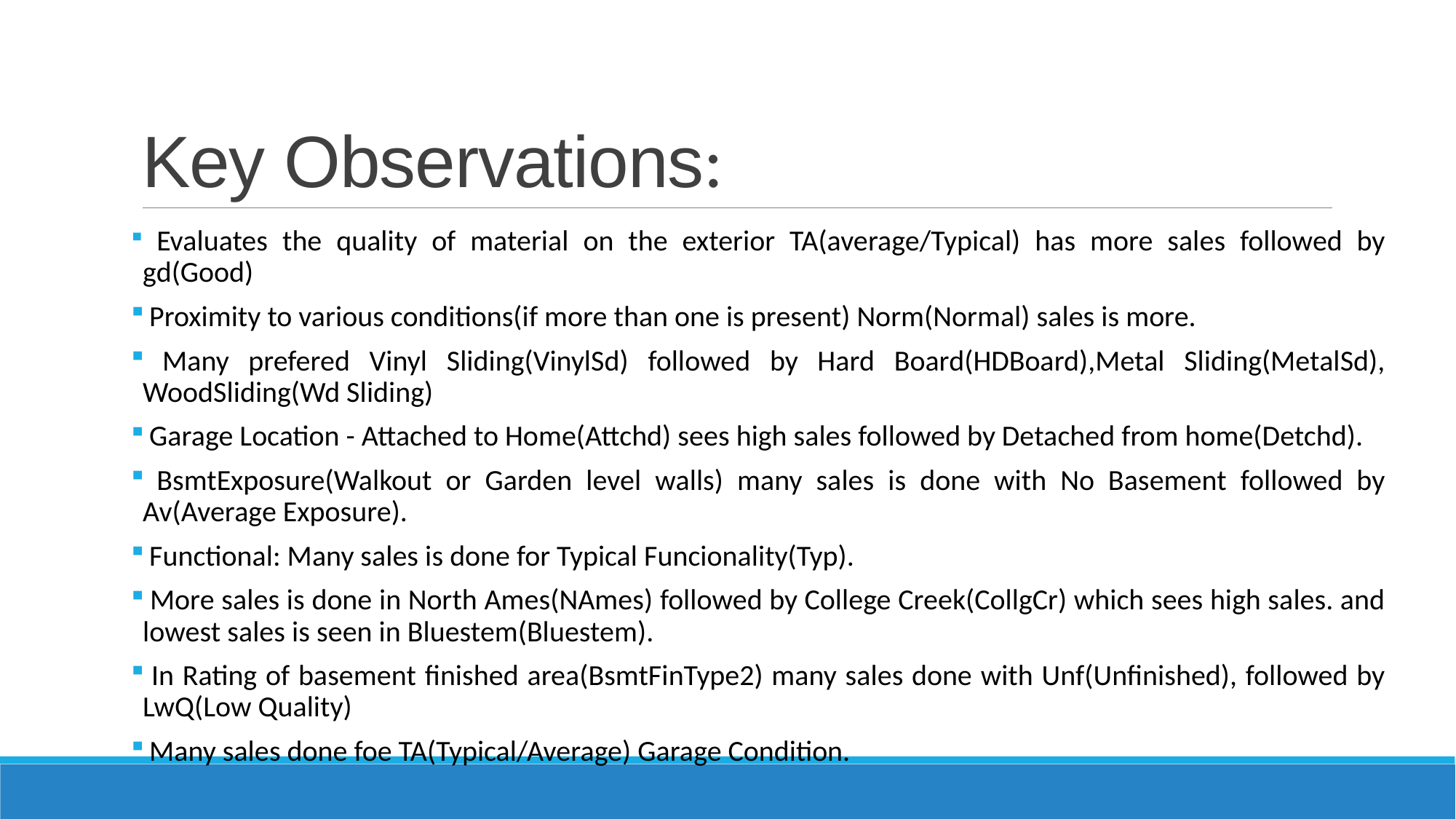

# Key Observations:
 Evaluates the quality of material on the exterior TA(average/Typical) has more sales followed by gd(Good)
 Proximity to various conditions(if more than one is present) Norm(Normal) sales is more.
 Many prefered Vinyl Sliding(VinylSd) followed by Hard Board(HDBoard),Metal Sliding(MetalSd), WoodSliding(Wd Sliding)
 Garage Location - Attached to Home(Attchd) sees high sales followed by Detached from home(Detchd).
 BsmtExposure(Walkout or Garden level walls) many sales is done with No Basement followed by Av(Average Exposure).
 Functional: Many sales is done for Typical Funcionality(Typ).
 More sales is done in North Ames(NAmes) followed by College Creek(CollgCr) which sees high sales. and lowest sales is seen in Bluestem(Bluestem).
 In Rating of basement finished area(BsmtFinType2) many sales done with Unf(Unfinished), followed by LwQ(Low Quality)
 Many sales done foe TA(Typical/Average) Garage Condition.